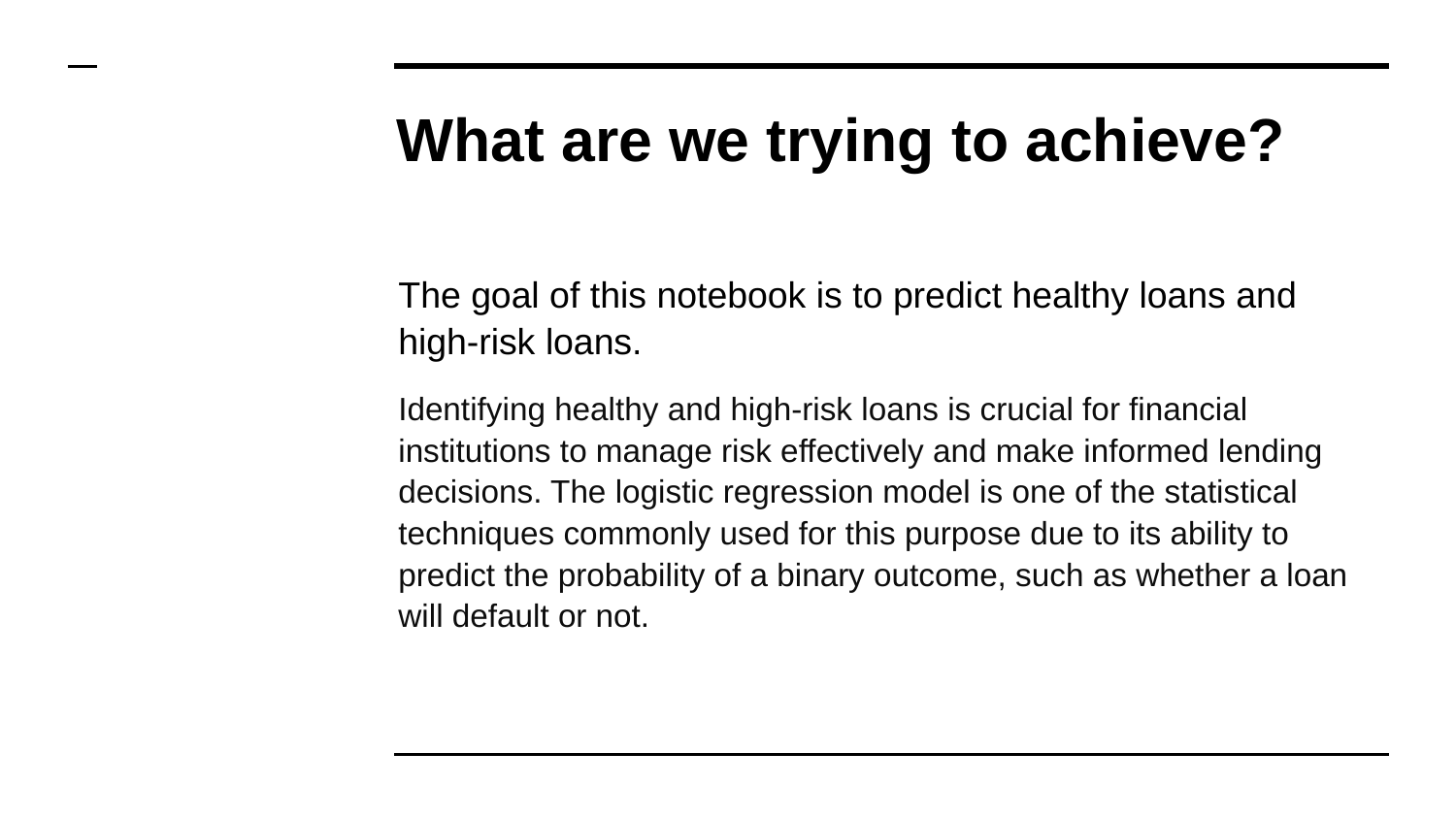

# What are we trying to achieve?
The goal of this notebook is to predict healthy loans and high-risk loans.
Identifying healthy and high-risk loans is crucial for financial institutions to manage risk effectively and make informed lending decisions. The logistic regression model is one of the statistical techniques commonly used for this purpose due to its ability to predict the probability of a binary outcome, such as whether a loan will default or not.